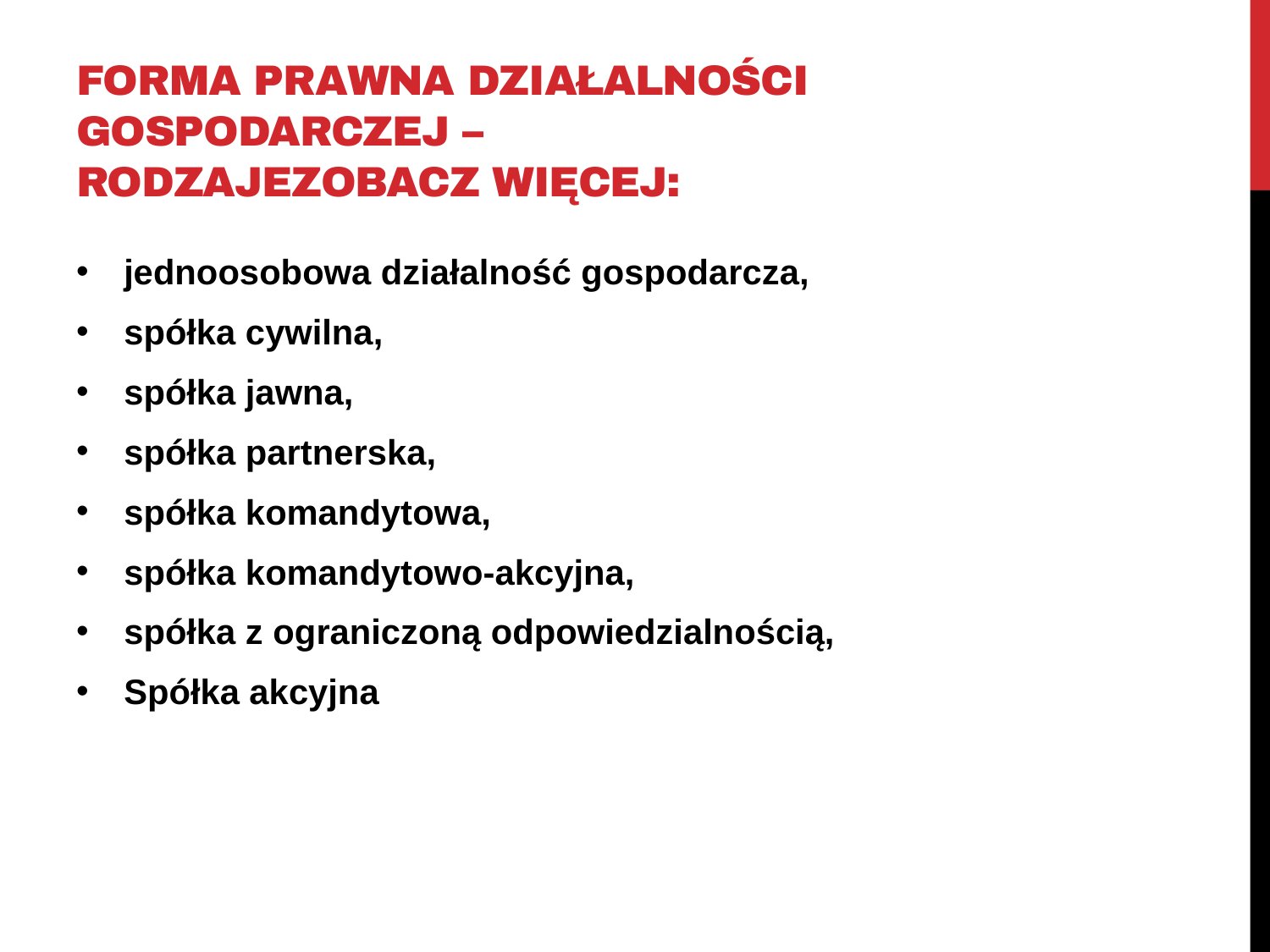

# Forma prawna działalności gospodarczej – rodzajeZobacz więcej:
jednoosobowa działalność gospodarcza,
spółka cywilna,
spółka jawna,
spółka partnerska,
spółka komandytowa,
spółka komandytowo-akcyjna,
spółka z ograniczoną odpowiedzialnością,
Spółka akcyjna